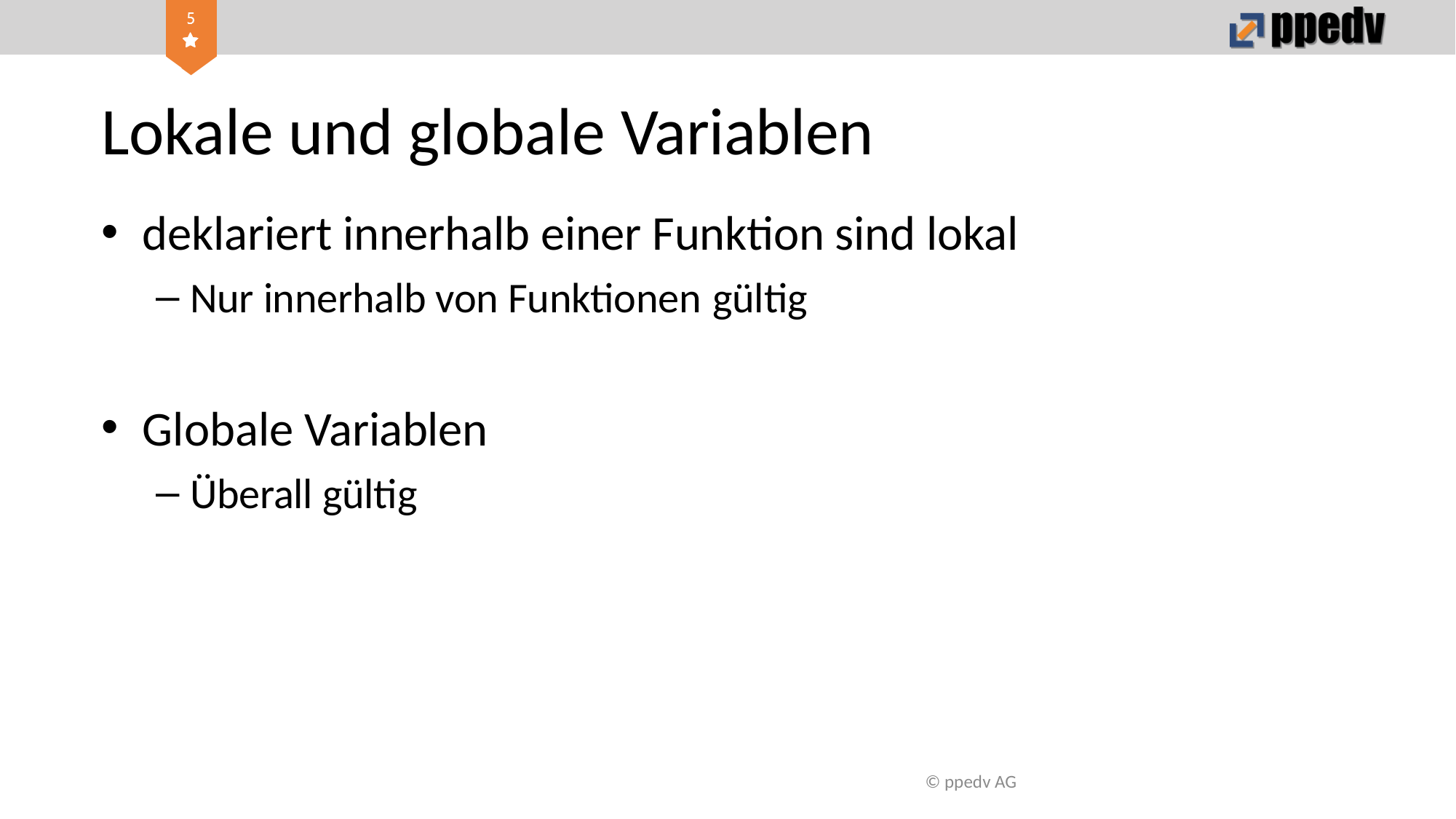

# Lokale und globale Variablen
deklariert innerhalb einer Funktion sind lokal
Nur innerhalb von Funktionen gültig

Globale Variablen
Überall gültig
© ppedv AG